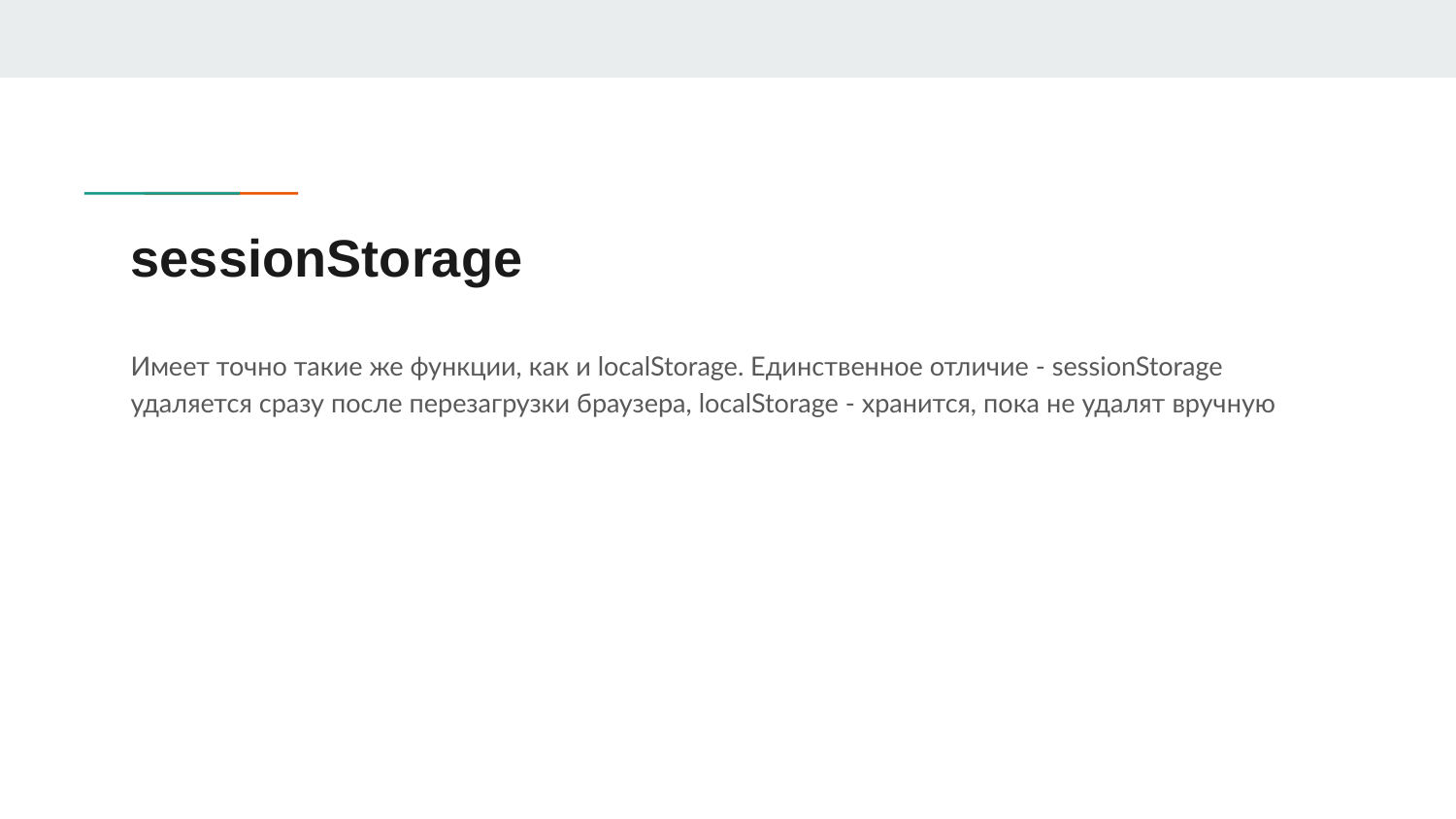

# sessionStorage
Имеет точно такие же функции, как и localStorage. Единственное отличие - sessionStorage удаляется сразу после перезагрузки браузера, localStorage - хранится, пока не удалят вручную